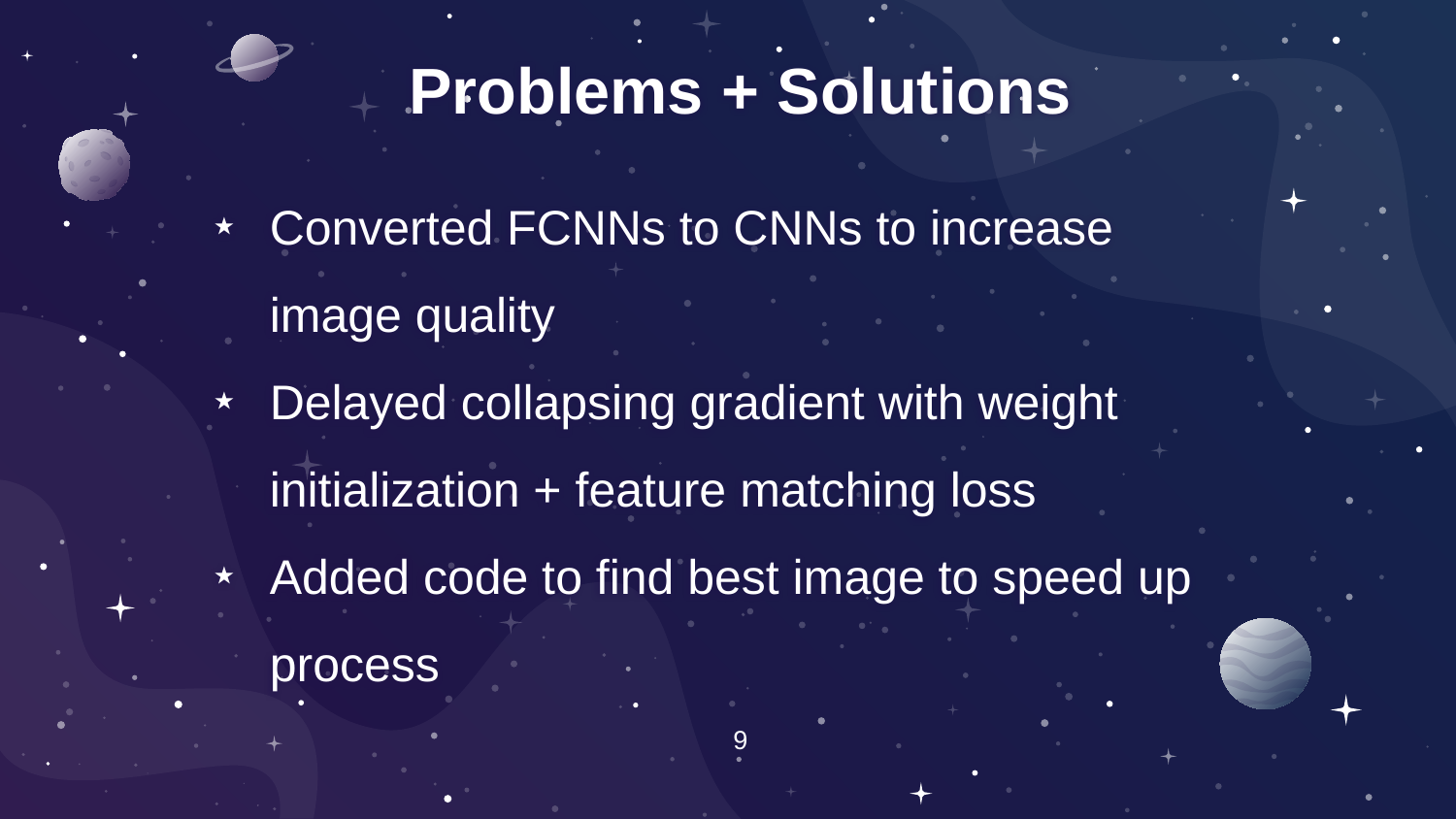

# Problems + Solutions
Converted FCNNs to CNNs to increase image quality
Delayed collapsing gradient with weight initialization + feature matching loss
Added code to find best image to speed up process

9